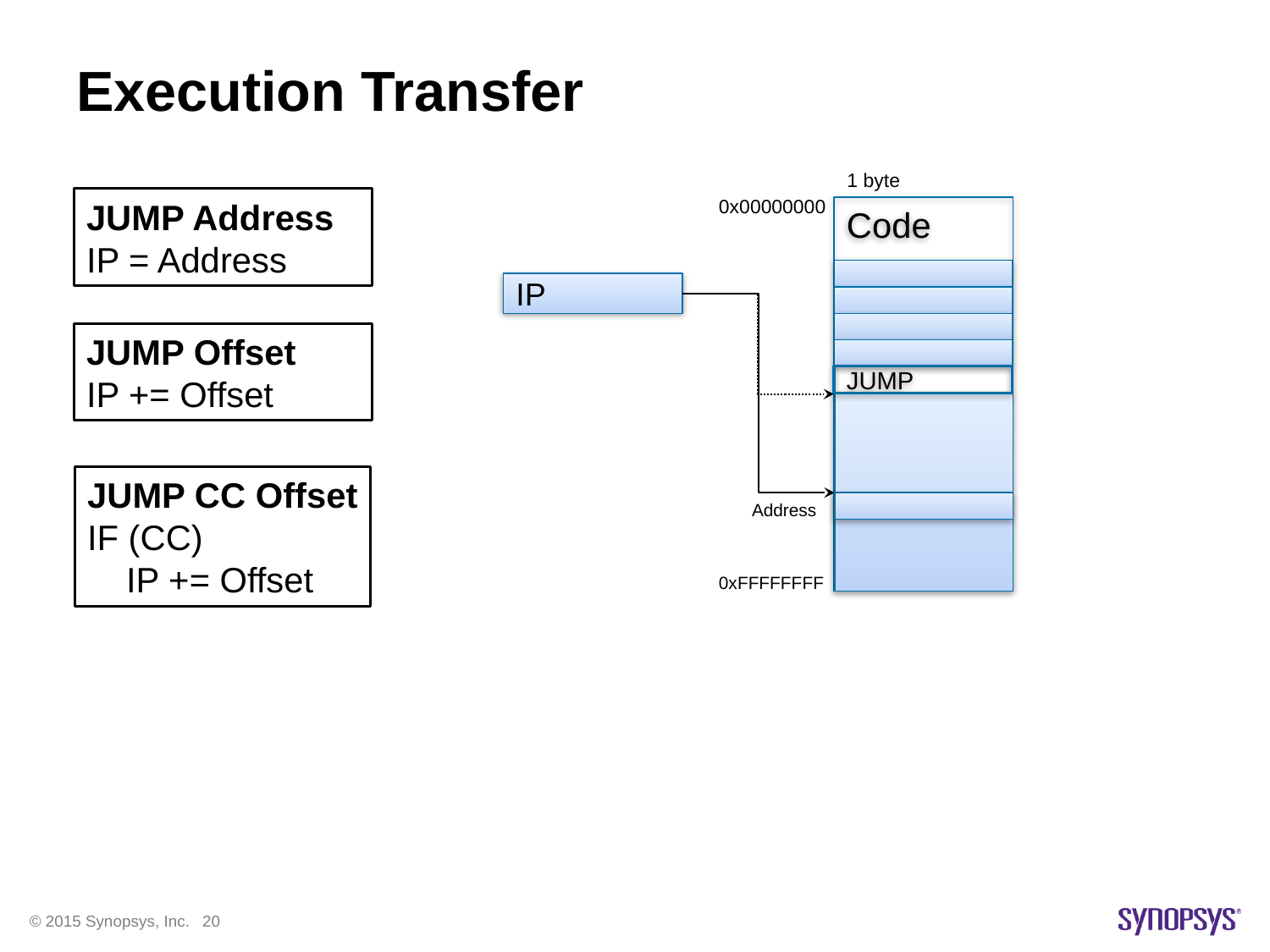

# Execution Transfer
1 byte
0x00000000
JUMP Address
IP = Address
Code

IP

JUMP Offset
IP += Offset

JUMP

JUMP CC Offset
IF (CC)
    IP += Offset
Address

0xFFFFFFFF